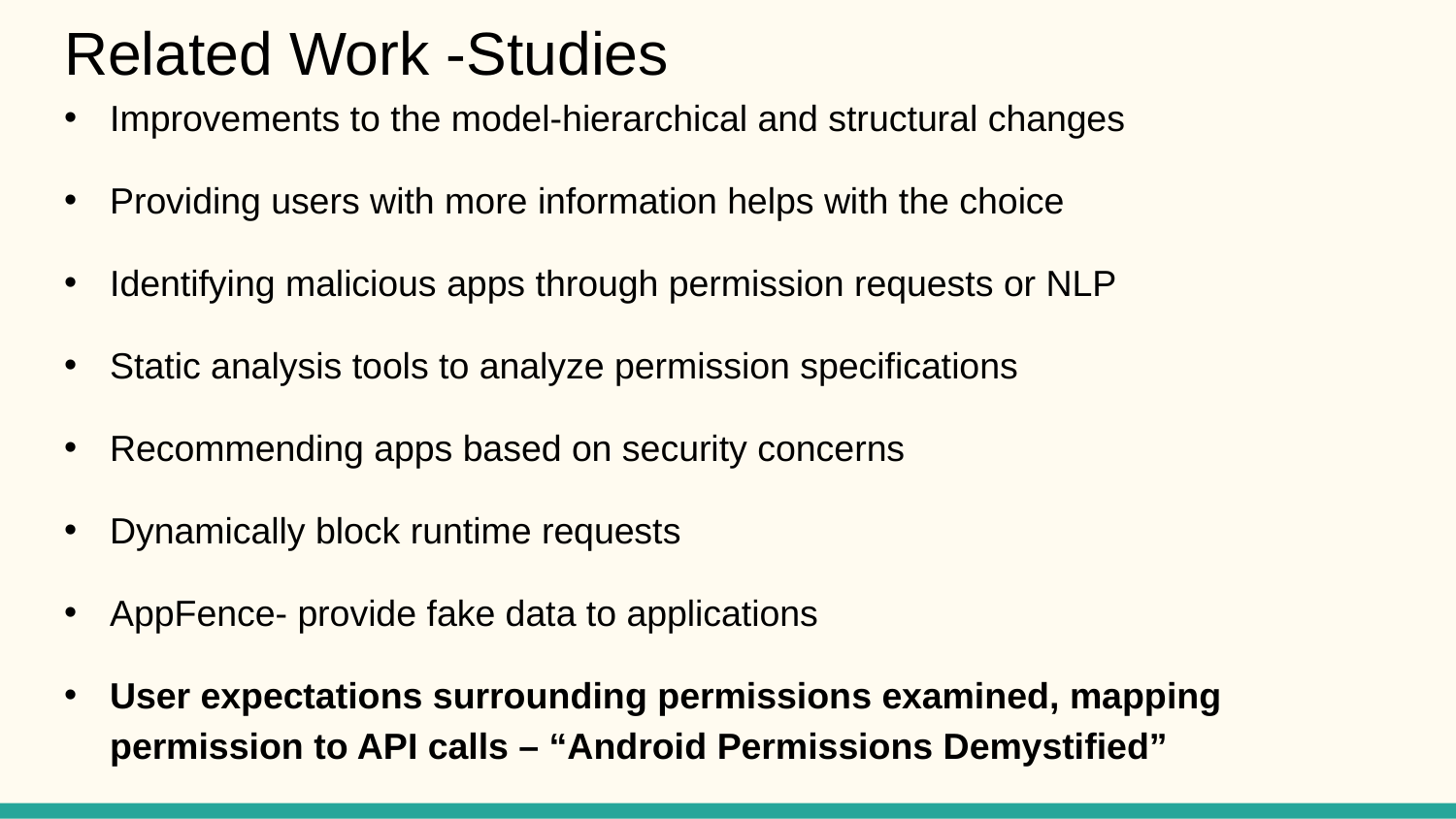

# Related Work -Studies
Improvements to the model-hierarchical and structural changes
Providing users with more information helps with the choice
Identifying malicious apps through permission requests or NLP
Static analysis tools to analyze permission specifications
Recommending apps based on security concerns
Dynamically block runtime requests
AppFence- provide fake data to applications
User expectations surrounding permissions examined, mapping permission to API calls – “Android Permissions Demystified”